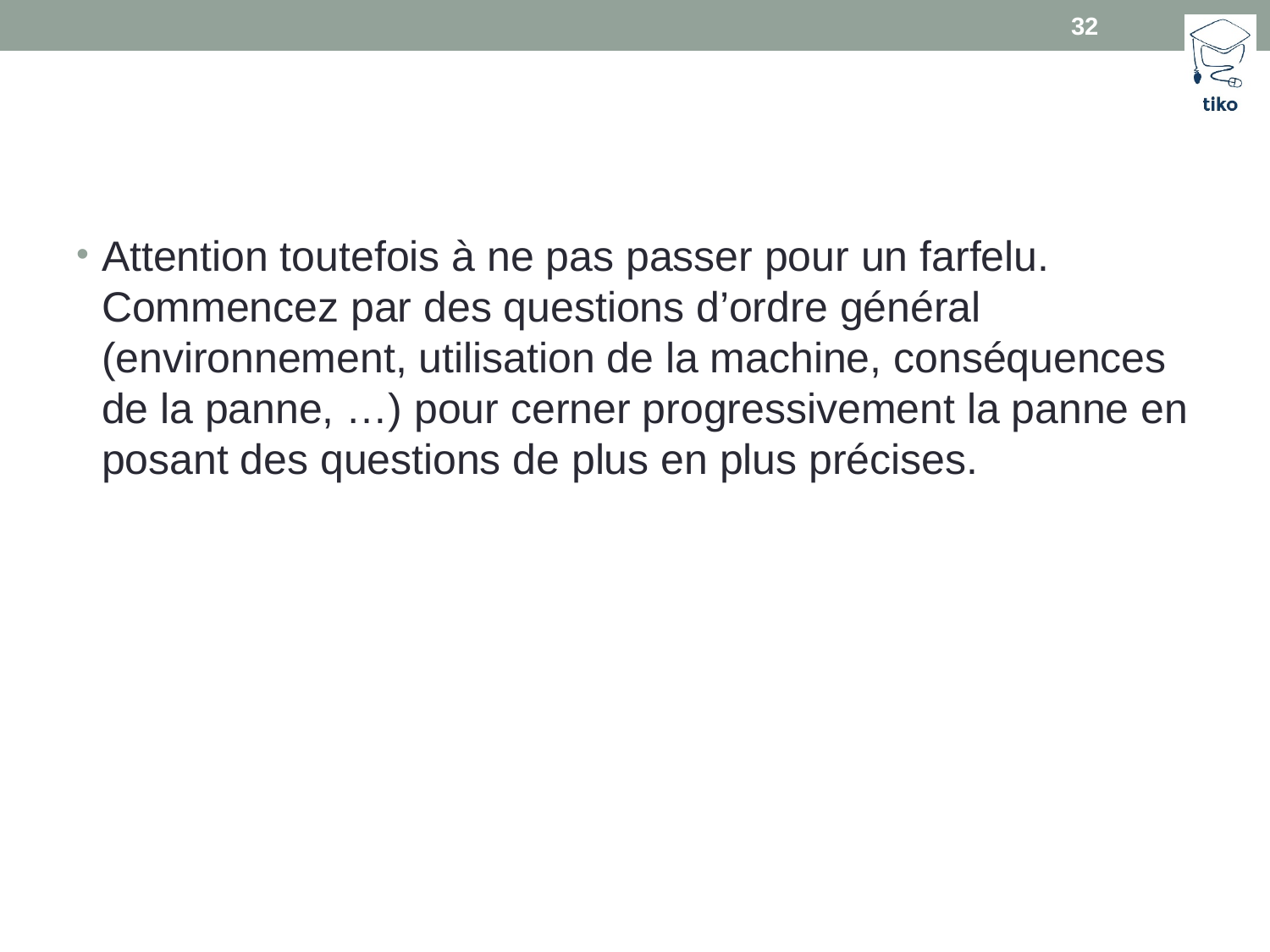

32
#
Attention toutefois à ne pas passer pour un farfelu. Commencez par des questions d’ordre général (environnement, utilisation de la machine, conséquences de la panne, …) pour cerner progressivement la panne en posant des questions de plus en plus précises.